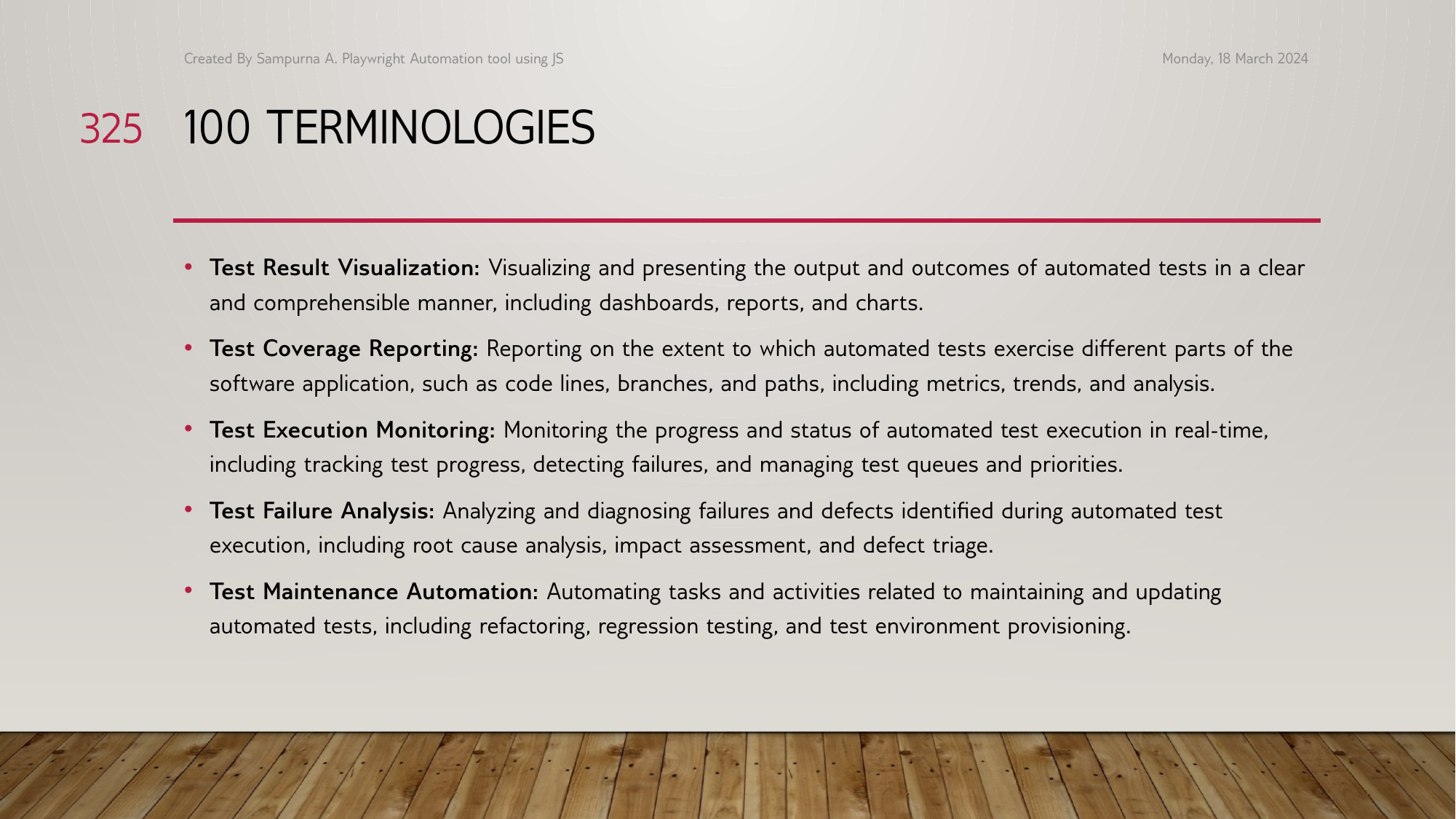

Created By Sampurna A. Playwright Automation tool using JS
Monday, 18 March 2024
325
# 100 Terminologies
Test Result Visualization: Visualizing and presenting the output and outcomes of automated tests in a clear and comprehensible manner, including dashboards, reports, and charts.
Test Coverage Reporting: Reporting on the extent to which automated tests exercise different parts of the software application, such as code lines, branches, and paths, including metrics, trends, and analysis.
Test Execution Monitoring: Monitoring the progress and status of automated test execution in real-time, including tracking test progress, detecting failures, and managing test queues and priorities.
Test Failure Analysis: Analyzing and diagnosing failures and defects identified during automated test execution, including root cause analysis, impact assessment, and defect triage.
Test Maintenance Automation: Automating tasks and activities related to maintaining and updating automated tests, including refactoring, regression testing, and test environment provisioning.